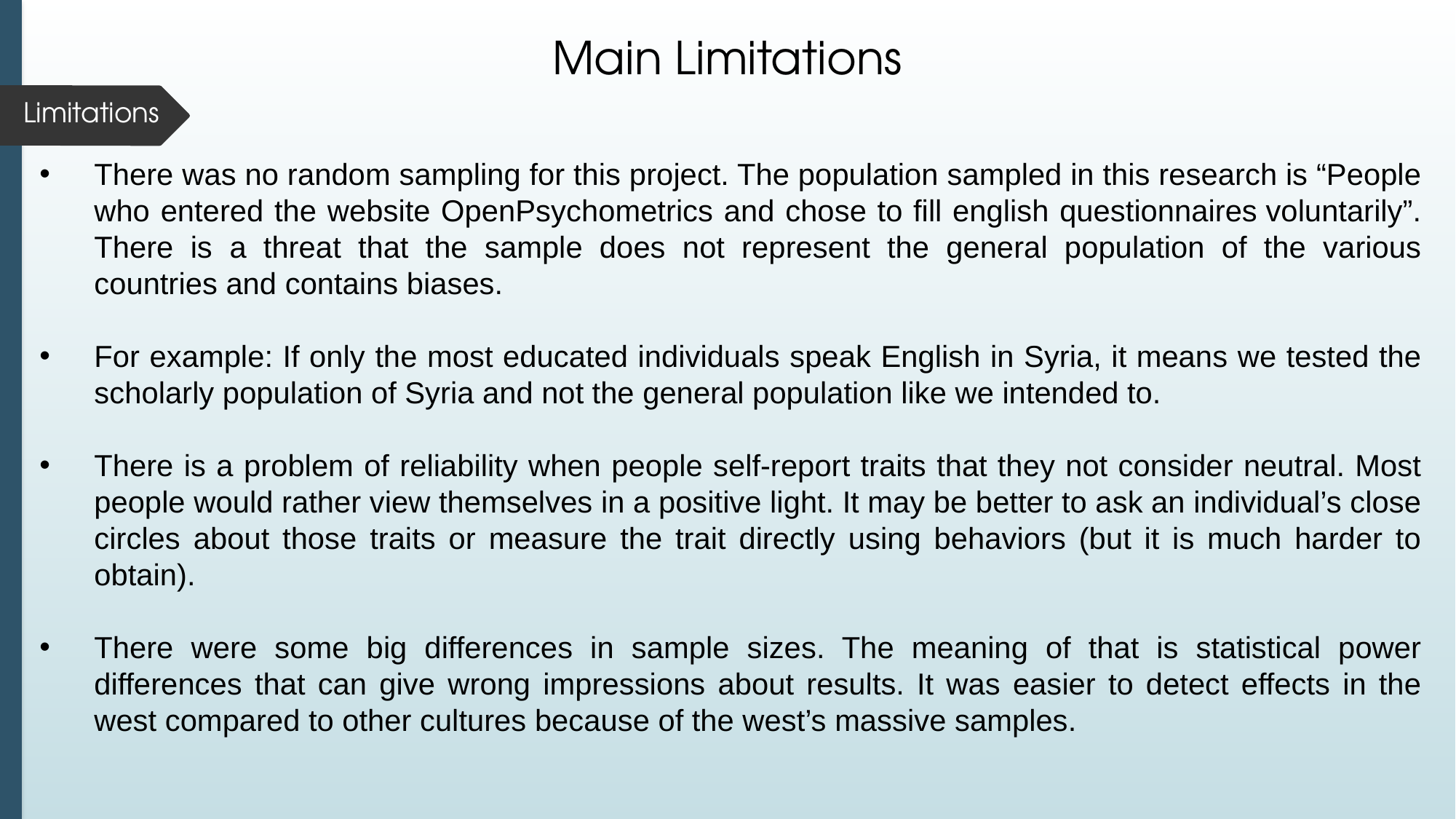

Main Limitations
Limitations
There was no random sampling for this project. The population sampled in this research is “People who entered the website OpenPsychometrics and chose to fill english questionnaires voluntarily”. There is a threat that the sample does not represent the general population of the various countries and contains biases.

For example: If only the most educated individuals speak English in Syria, it means we tested the scholarly population of Syria and not the general population like we intended to.

There is a problem of reliability when people self-report traits that they not consider neutral. Most people would rather view themselves in a positive light. It may be better to ask an individual’s close circles about those traits or measure the trait directly using behaviors (but it is much harder to obtain).

There were some big differences in sample sizes. The meaning of that is statistical power differences that can give wrong impressions about results. It was easier to detect effects in the west compared to other cultures because of the west’s massive samples.